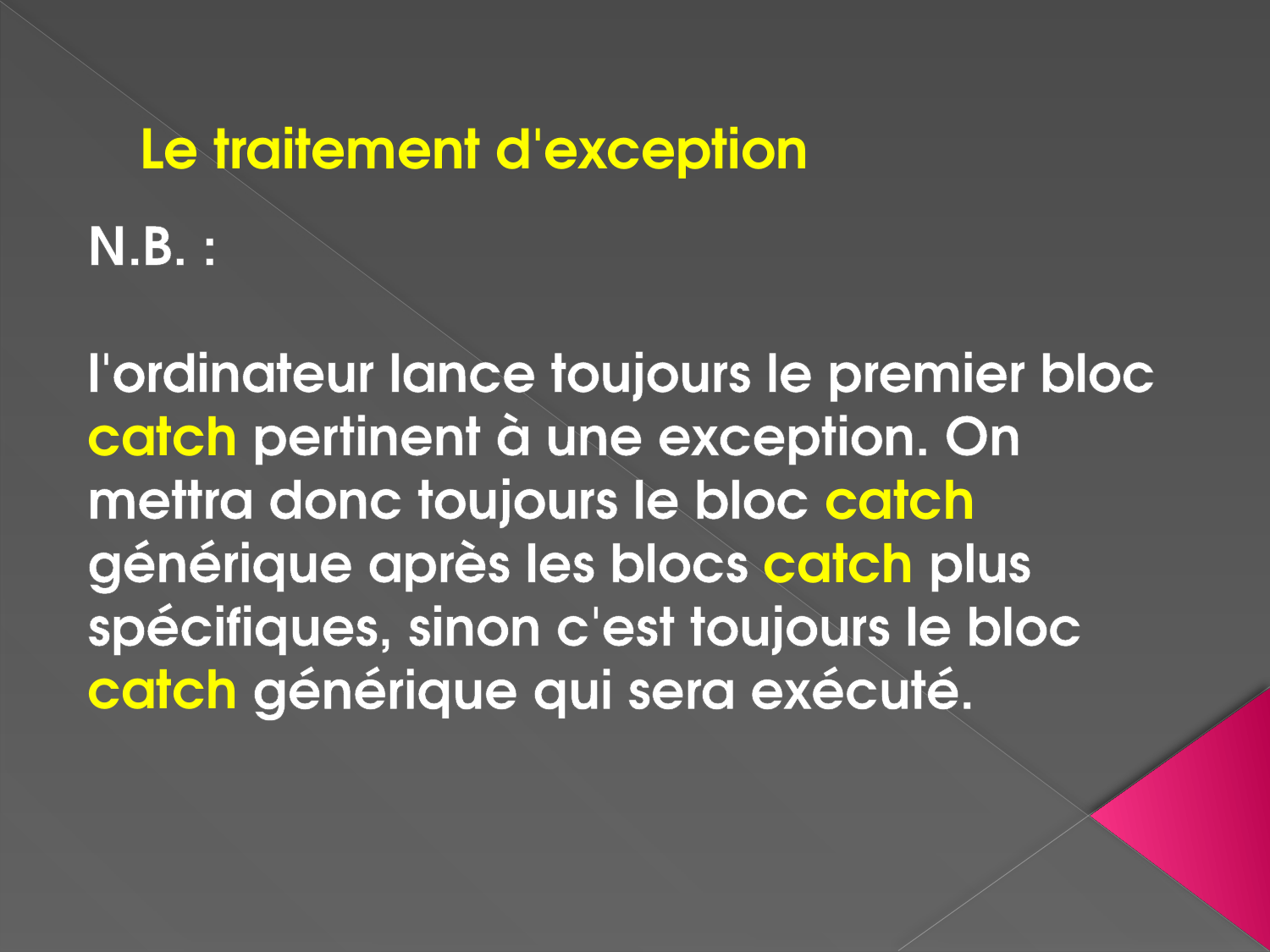

# Le traitement d'exception
N.B. :

l'ordinateur lance toujours le premier bloc catch pertinent à une exception. On mettra donc toujours le bloc catch générique après les blocs catch plus spécifiques, sinon c'est toujours le bloc catch générique qui sera exécuté.